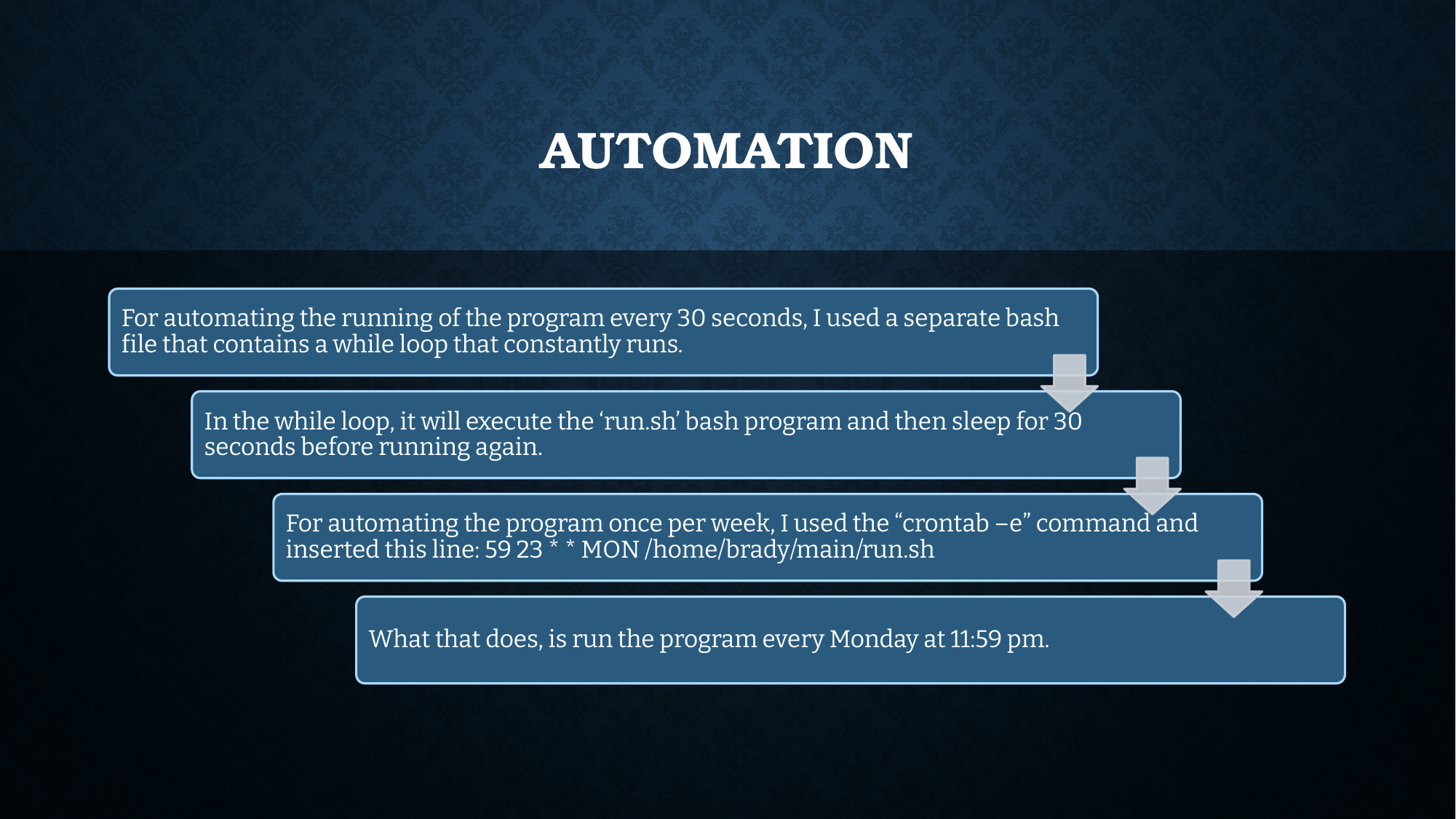

# Automation

For automating the running of the program every 30 seconds, I used a separate bash file that contains a while loop that constantly runs.
In the while loop, it will execute the ‘run.sh’ bash program and then sleep for 30 seconds before running again.
For automating the program once per week, I used the “crontab –e” command and inserted this line: 59 23 * * MON /home/brady/main/run.sh
What that does, is run the program every Monday at 11:59 pm.